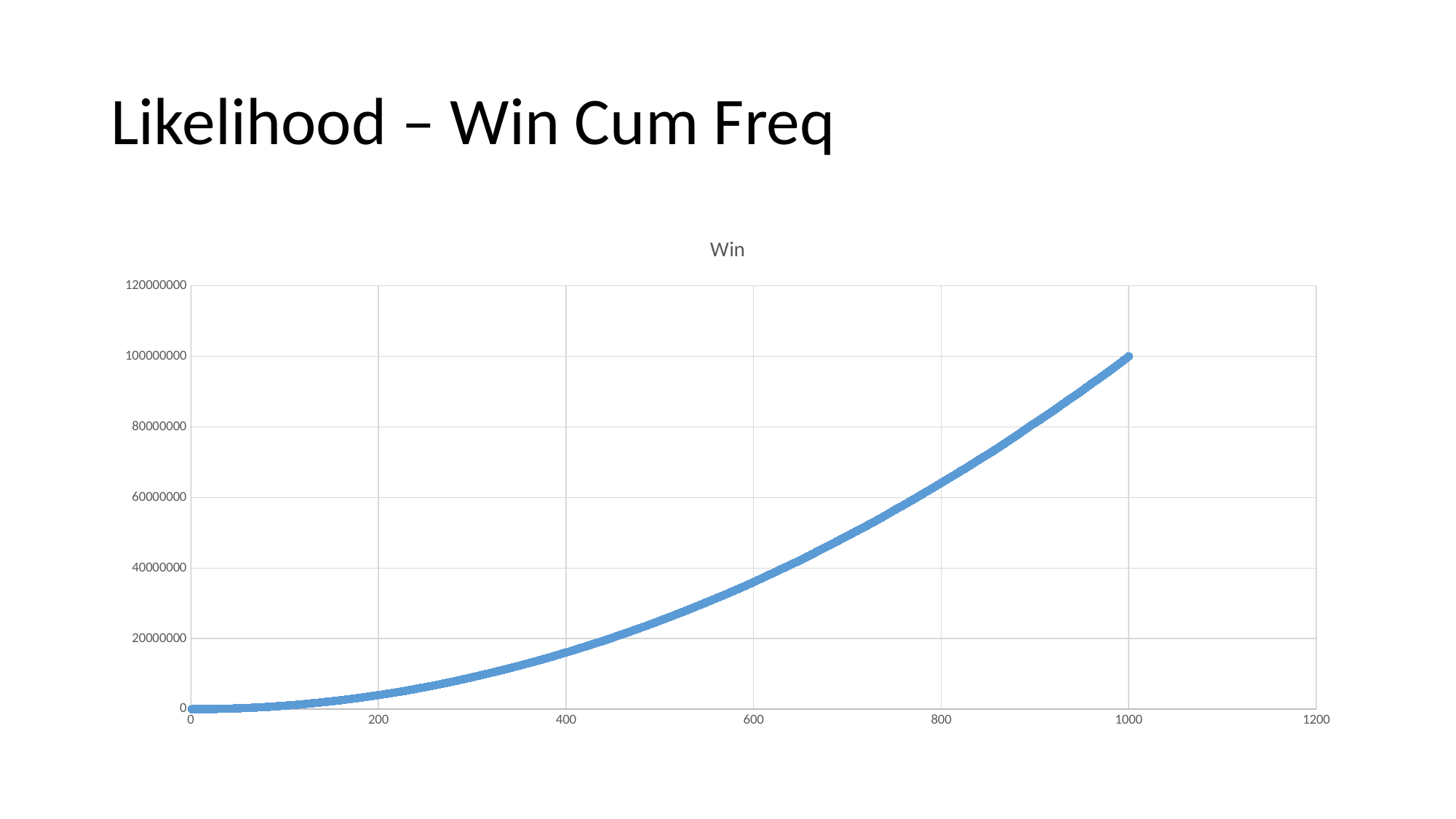

# Likelihood – Win Cum Freq

### Chart:

| Category |  |
|---|---|